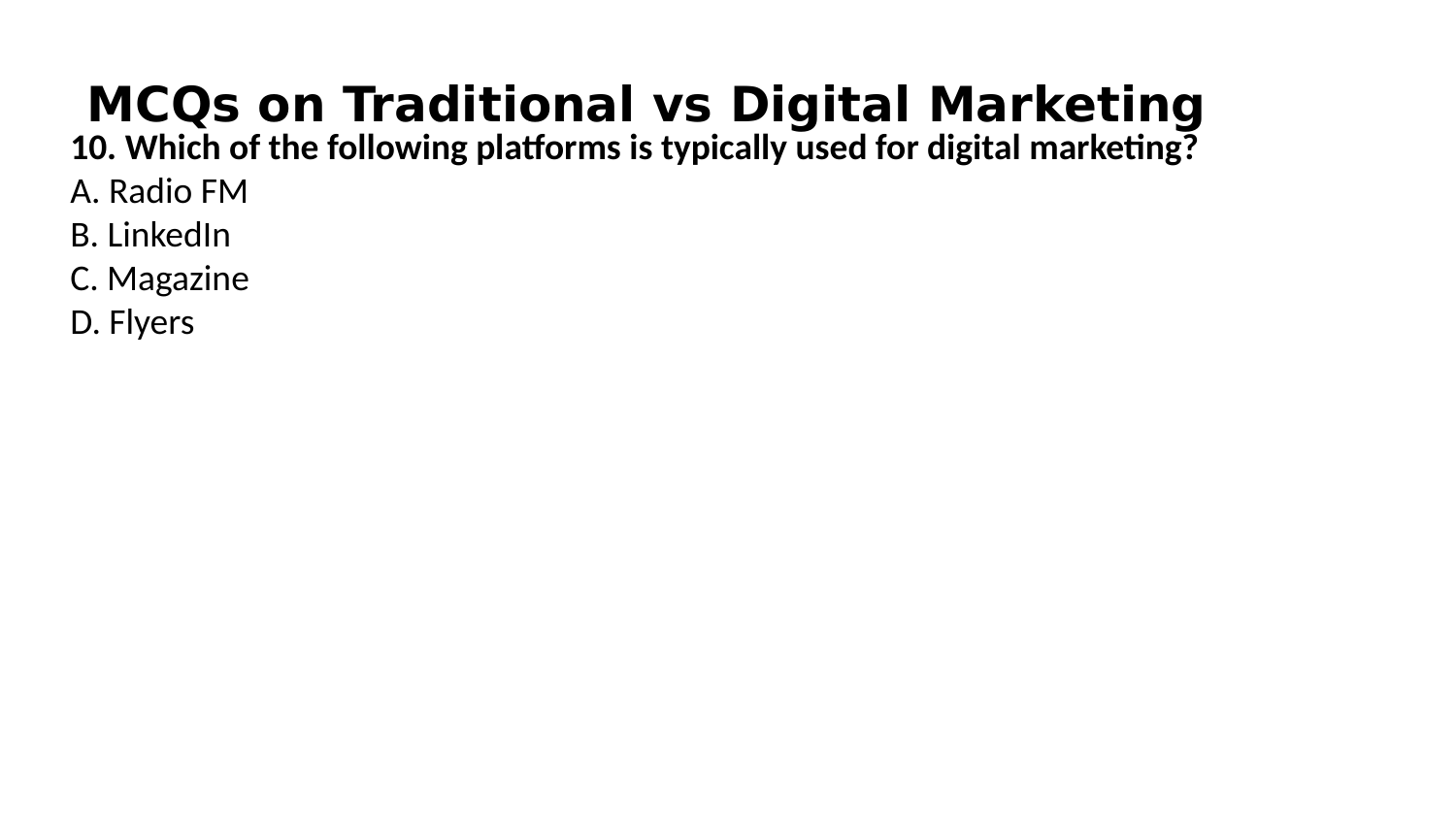

MCQs on Traditional vs Digital Marketing
10. Which of the following platforms is typically used for digital marketing?
A. Radio FM
B. LinkedIn
C. Magazine
D. Flyers